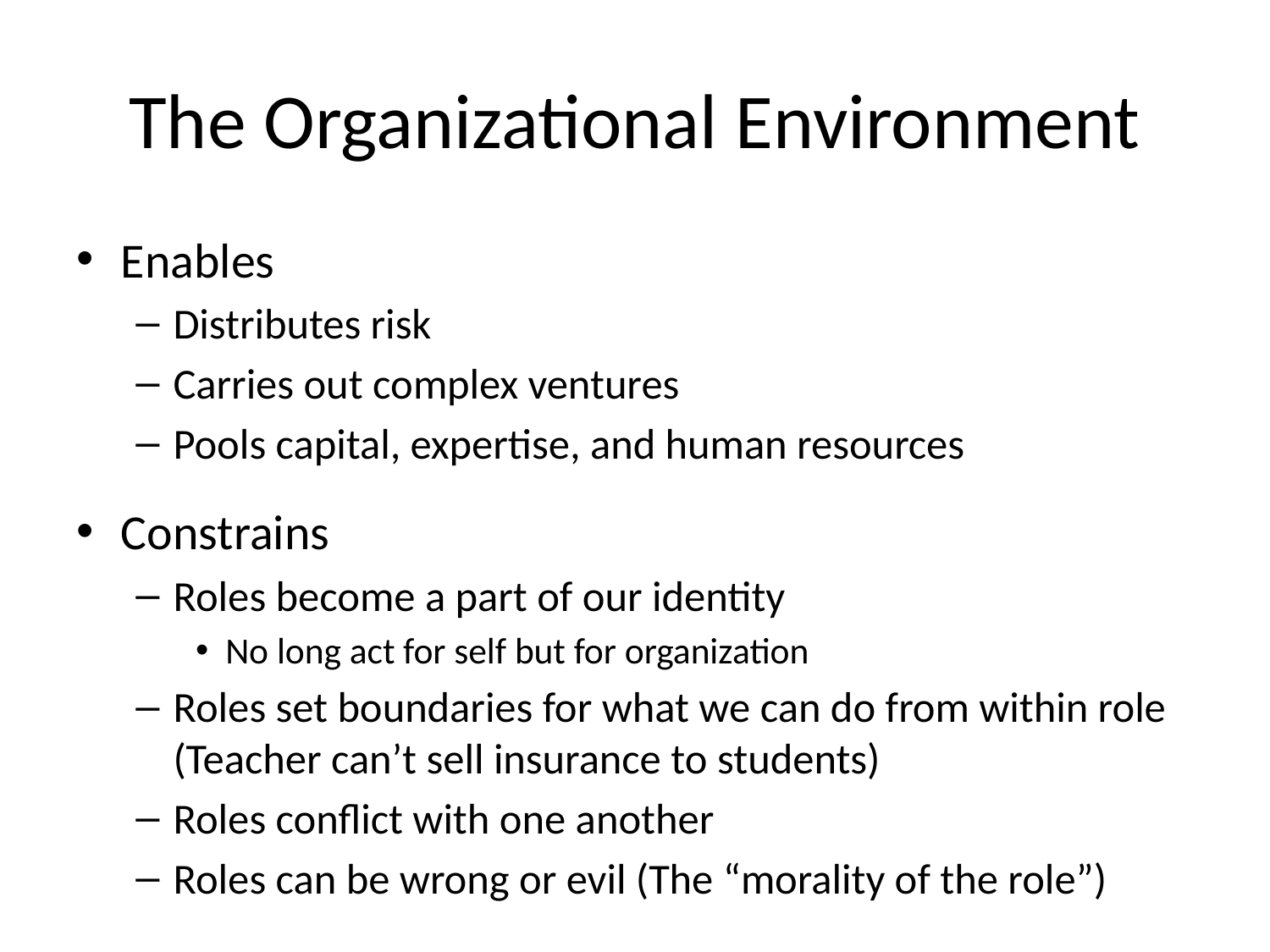

# The Organizational Environment
Enables
Distributes risk
Carries out complex ventures
Pools capital, expertise, and human resources

Constrains
Roles become a part of our identity
No long act for self but for organization
Roles set boundaries for what we can do from within role (Teacher can’t sell insurance to students)
Roles conflict with one another
Roles can be wrong or evil (The “morality of the role”)